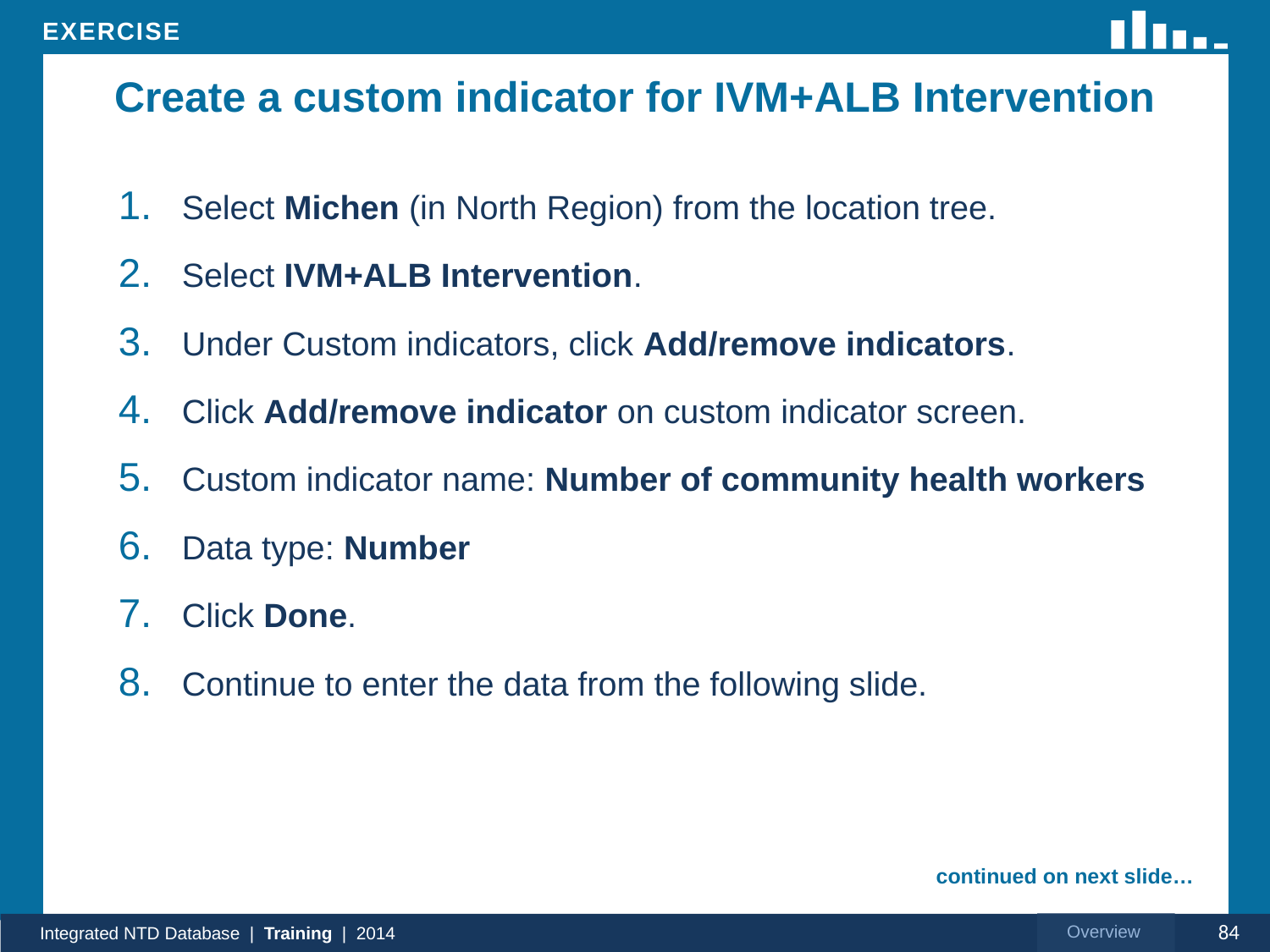

# Create a custom indicator for IVM+ALB Intervention
Select Michen (in North Region) from the location tree.
Select IVM+ALB Intervention.
Under Custom indicators, click Add/remove indicators.
Click Add/remove indicator on custom indicator screen.
Custom indicator name: Number of community health workers
Data type: Number
Click Done.
Continue to enter the data from the following slide.